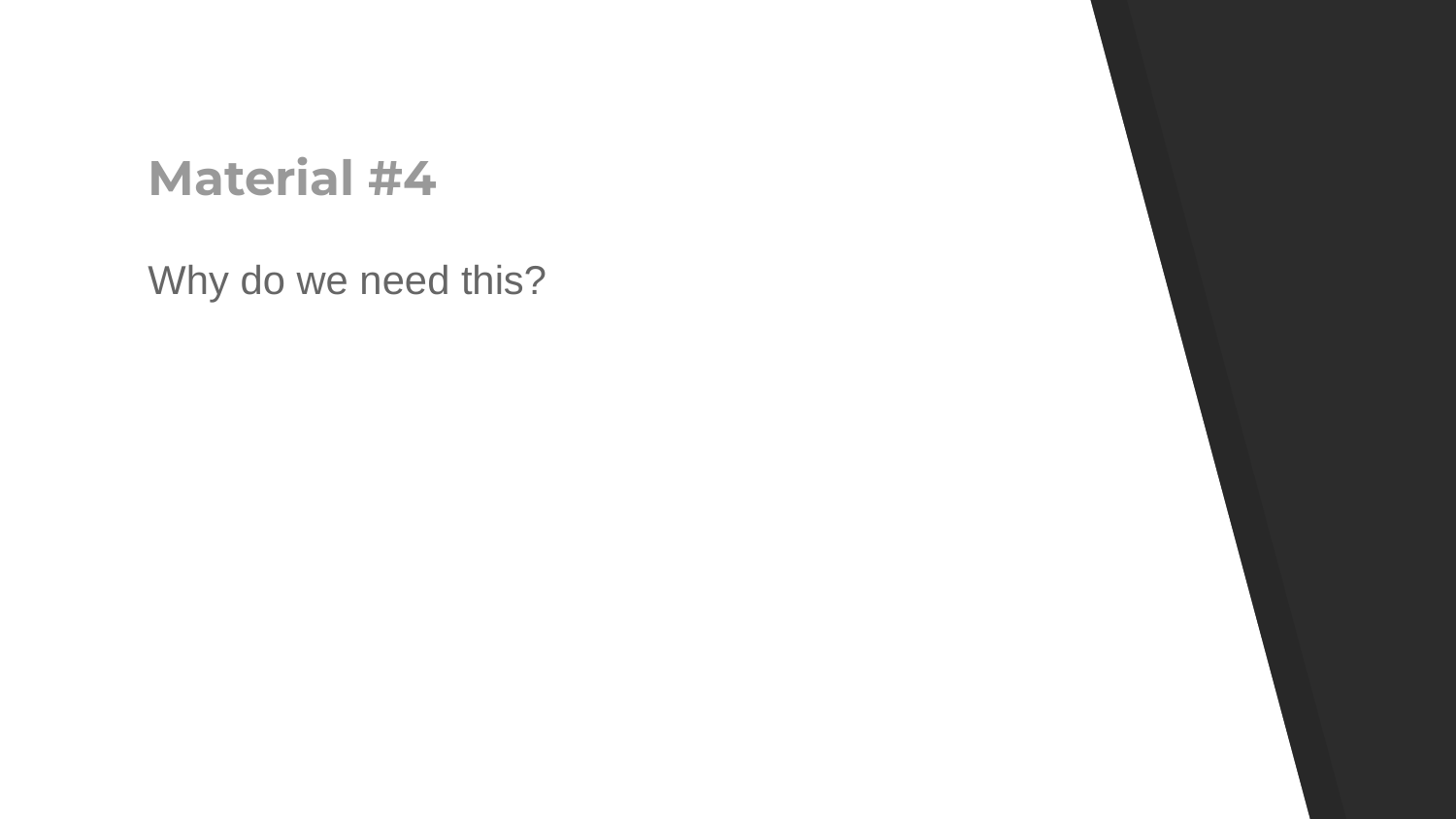

# Material #4
Why do we need this?